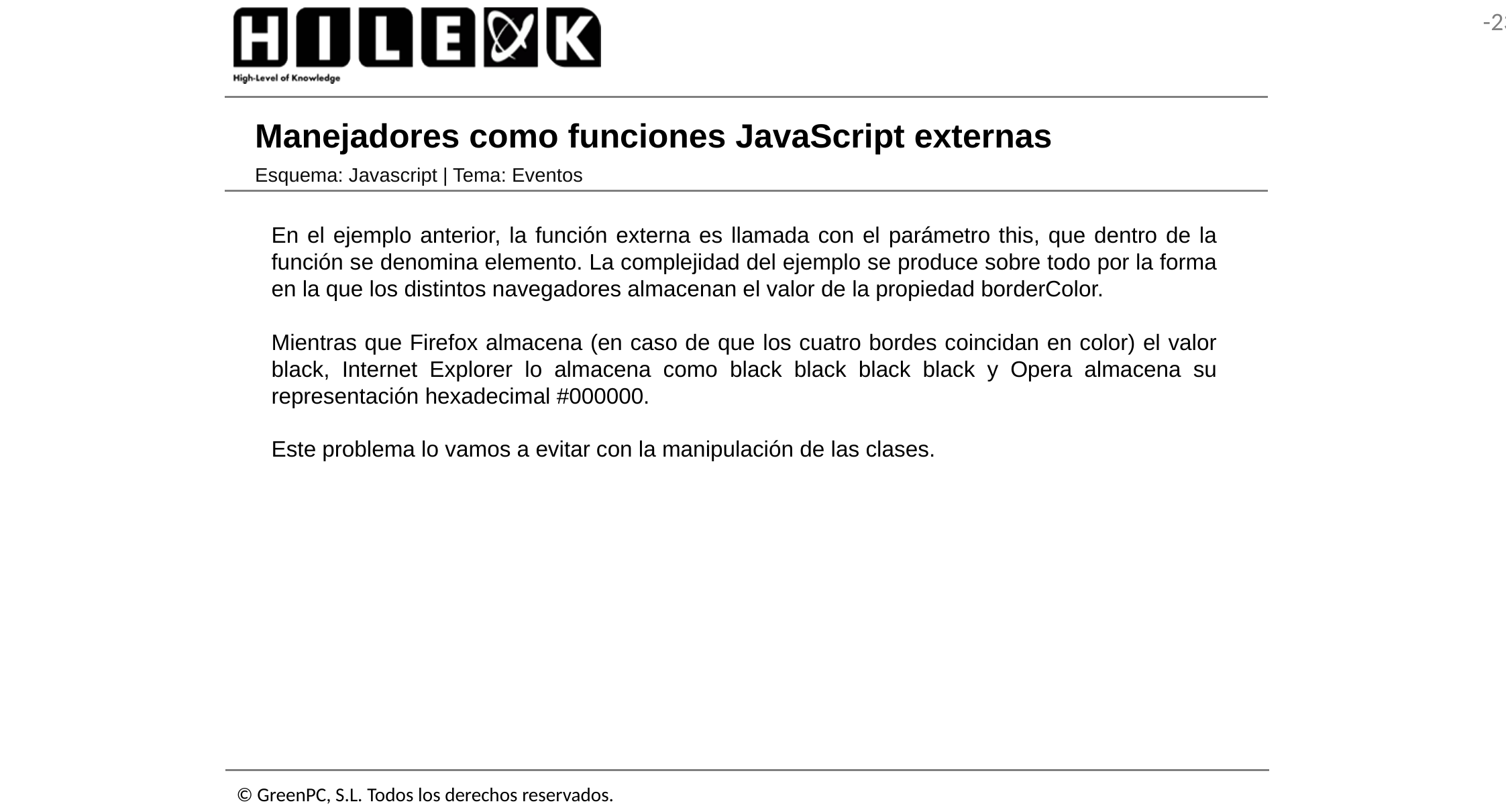

# Manejadores como funciones JavaScript externas
Esquema: Javascript | Tema: Eventos
En el ejemplo anterior, la función externa es llamada con el parámetro this, que dentro de la función se denomina elemento. La complejidad del ejemplo se produce sobre todo por la forma en la que los distintos navegadores almacenan el valor de la propiedad borderColor.

Mientras que Firefox almacena (en caso de que los cuatro bordes coincidan en color) el valor black, Internet Explorer lo almacena como black black black black y Opera almacena su representación hexadecimal #000000.

Este problema lo vamos a evitar con la manipulación de las clases.